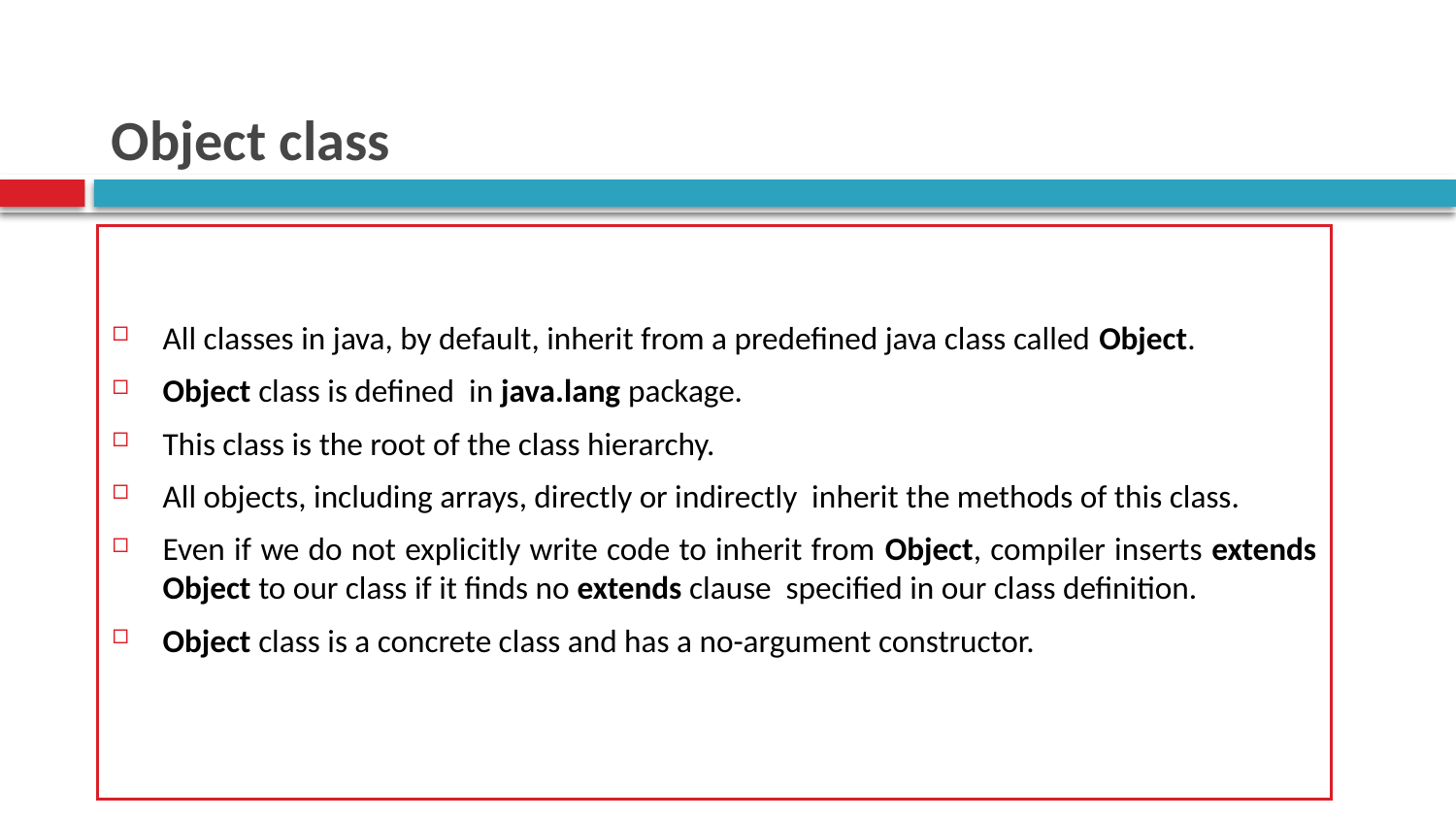

# Object class
All classes in java, by default, inherit from a predefined java class called Object.
Object class is defined  in java.lang package.
This class is the root of the class hierarchy.
All objects, including arrays, directly or indirectly  inherit the methods of this class.
Even if we do not explicitly write code to inherit from Object, compiler inserts extends Object to our class if it finds no extends clause  specified in our class definition.
Object class is a concrete class and has a no-argument constructor.